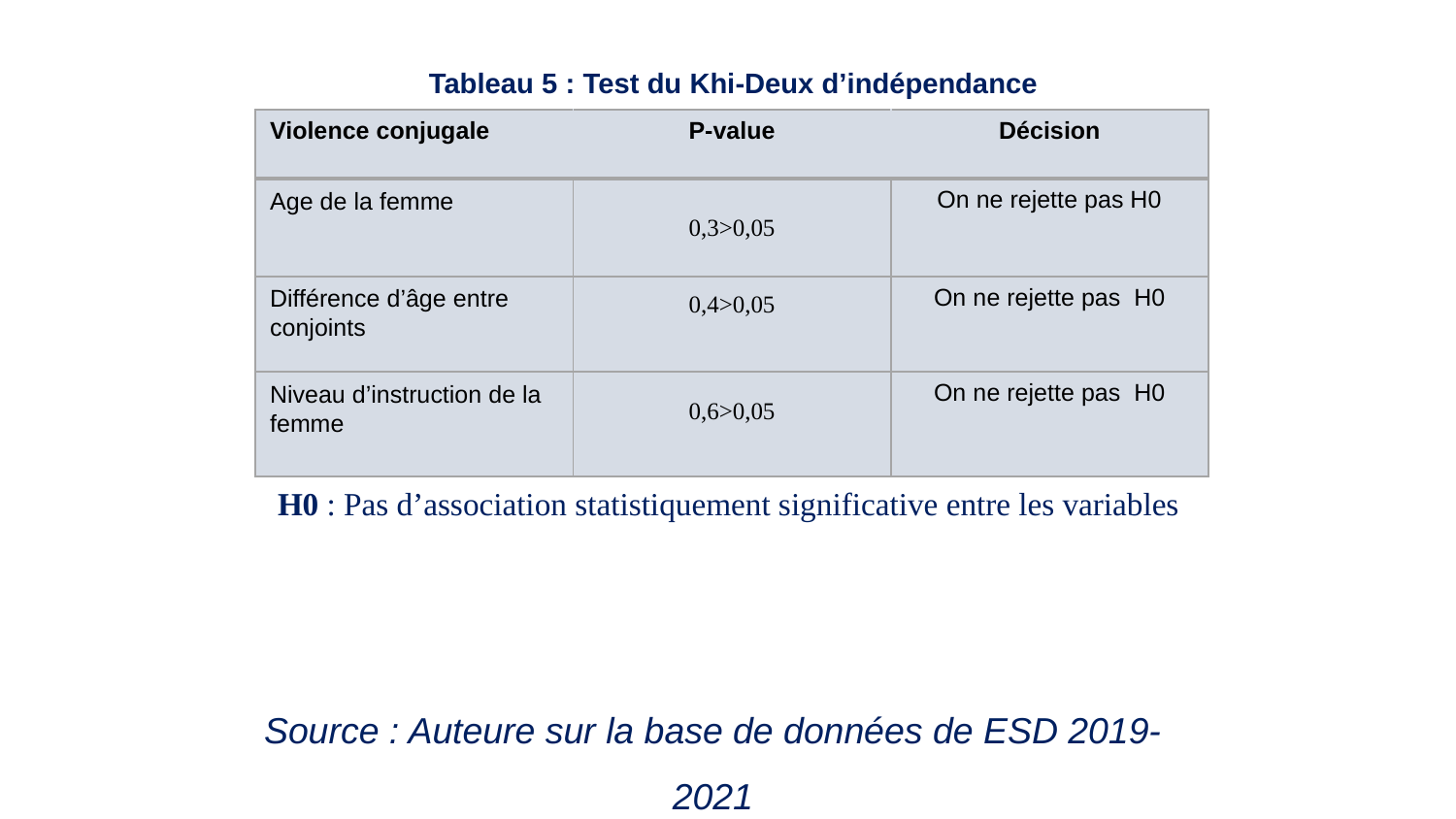

Tableau 5 : Test du Khi-Deux d’indépendance
| Violence conjugale | P-value | Décision |
| --- | --- | --- |
| Age de la femme | 0,3>0,05 | On ne rejette pas H0 |
| Différence d’âge entre conjoints | 0,4>0,05 | On ne rejette pas H0 |
| Niveau d’instruction de la femme | 0,6>0,05 | On ne rejette pas H0 |
H0 : Pas d’association statistiquement significative entre les variables
Source : Auteure sur la base de données de ESD 2019-2021